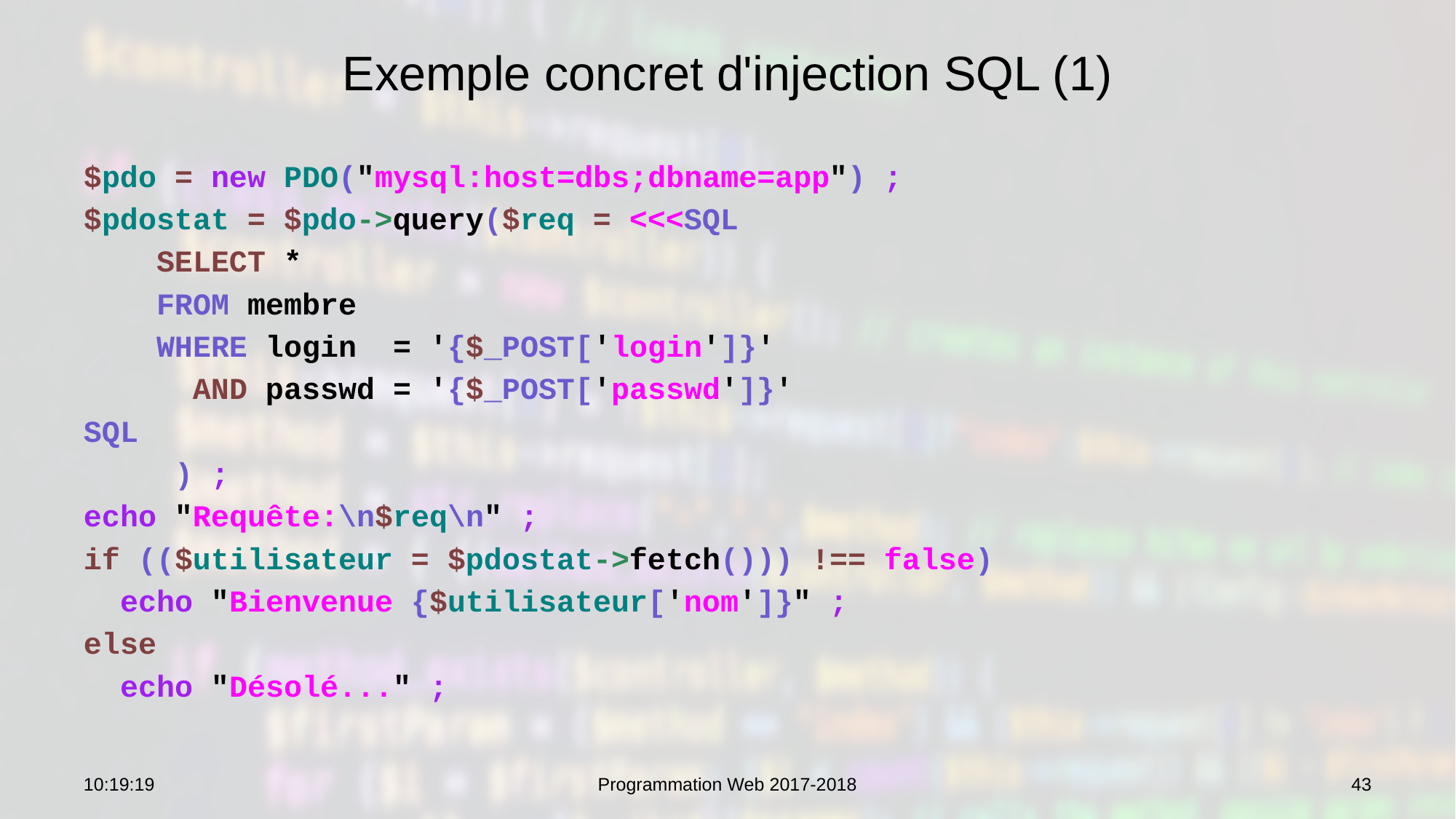

# Exemple concret d'injection SQL (1)
$pdo = new PDO("mysql:host=dbs;dbname=app") ;
$pdostat = $pdo->query($req = <<<SQL
    SELECT *
    FROM membre
    WHERE login  = '{$_POST['login']}'
      AND passwd = '{$_POST['passwd']}'
SQL
     ) ;
echo "Requête:\n$req\n" ;
if (($utilisateur = $pdostat->fetch())) !== false)
  echo "Bienvenue {$utilisateur['nom']}" ;
else
  echo "Désolé..." ;
10:19:19
Programmation Web 2017-2018
43